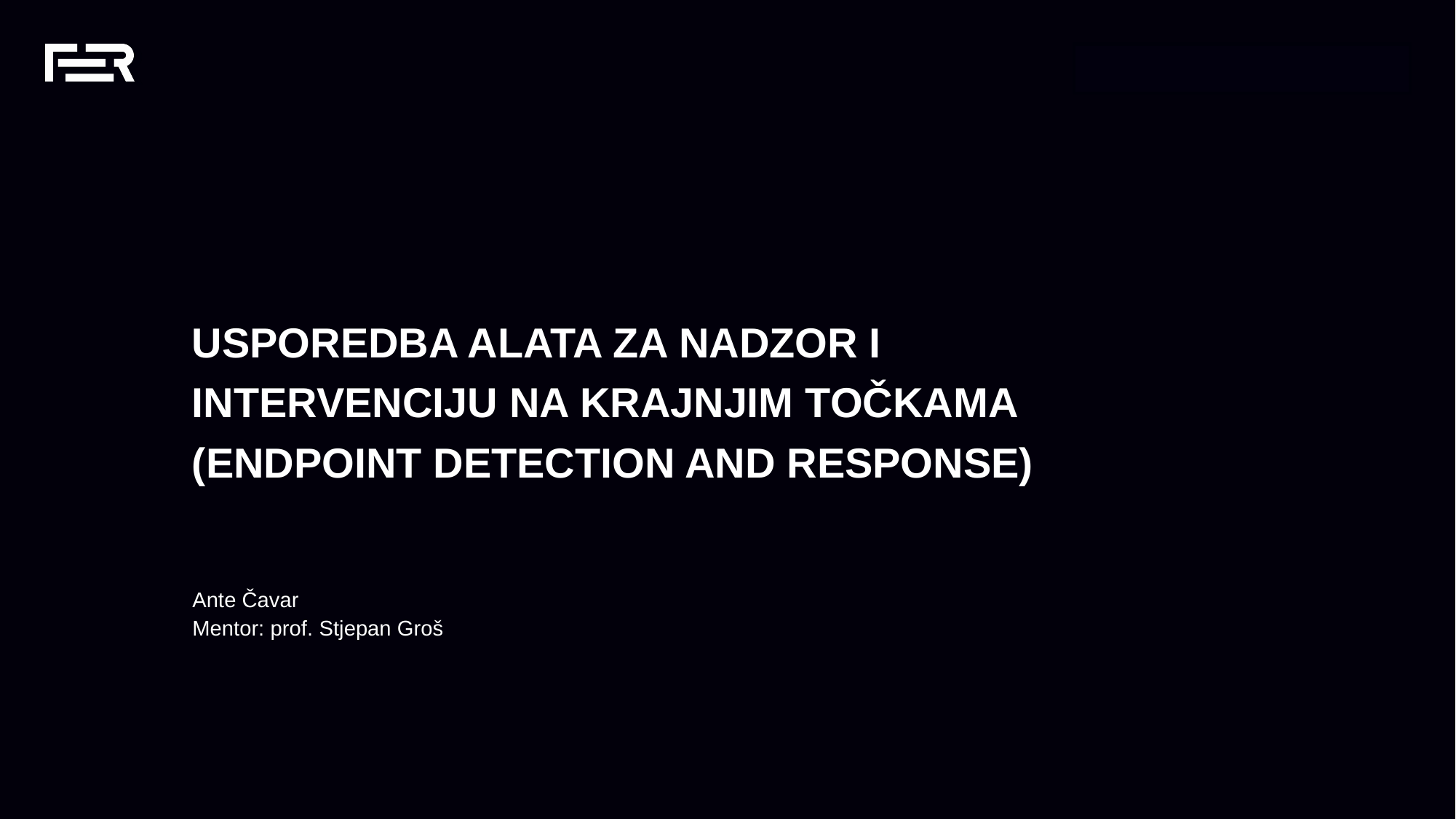

USPOREDBA ALATA ZA NADZOR I
INTERVENCIJU NA KRAJNJIM TOČKAMA
(ENDPOINT DETECTION AND RESPONSE)
Ante Čavar
Mentor: prof. Stjepan Groš